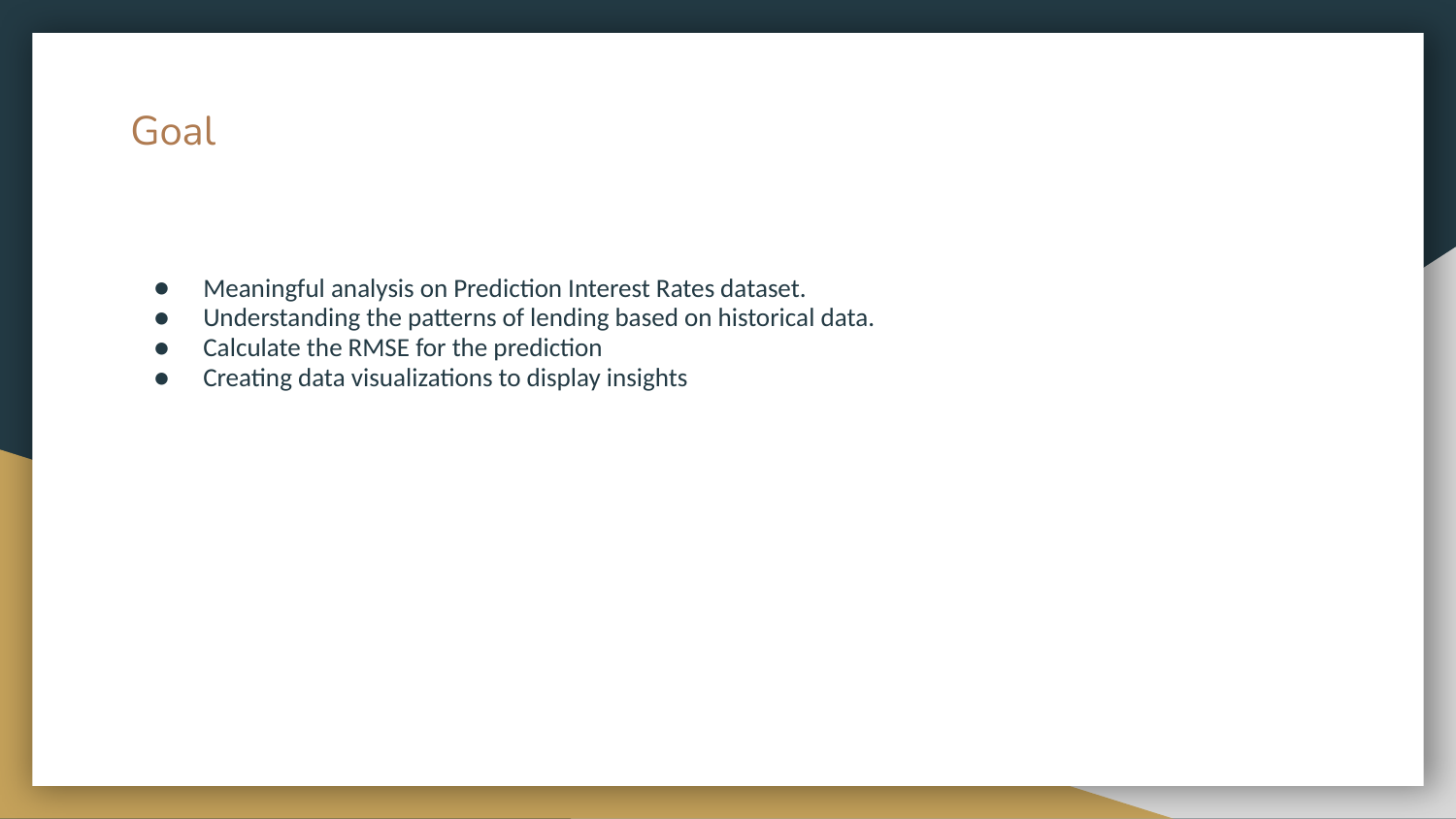

# Goal
Meaningful analysis on Prediction Interest Rates dataset.
Understanding the patterns of lending based on historical data.
Calculate the RMSE for the prediction
Creating data visualizations to display insights